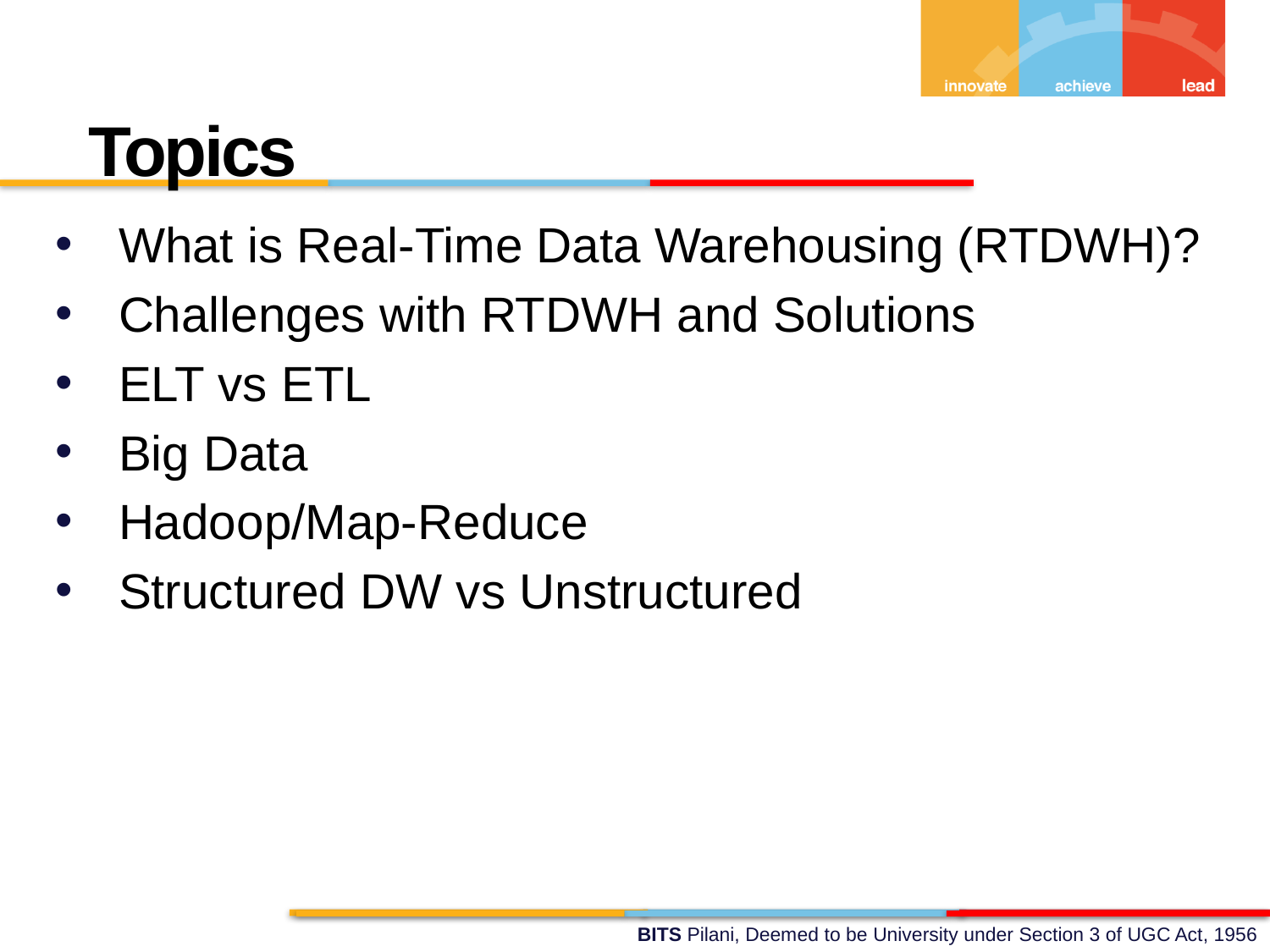

Topics
What is Real-Time Data Warehousing (RTDWH)?
Challenges with RTDWH and Solutions
ELT vs ETL
Big Data
Hadoop/Map-Reduce
Structured DW vs Unstructured